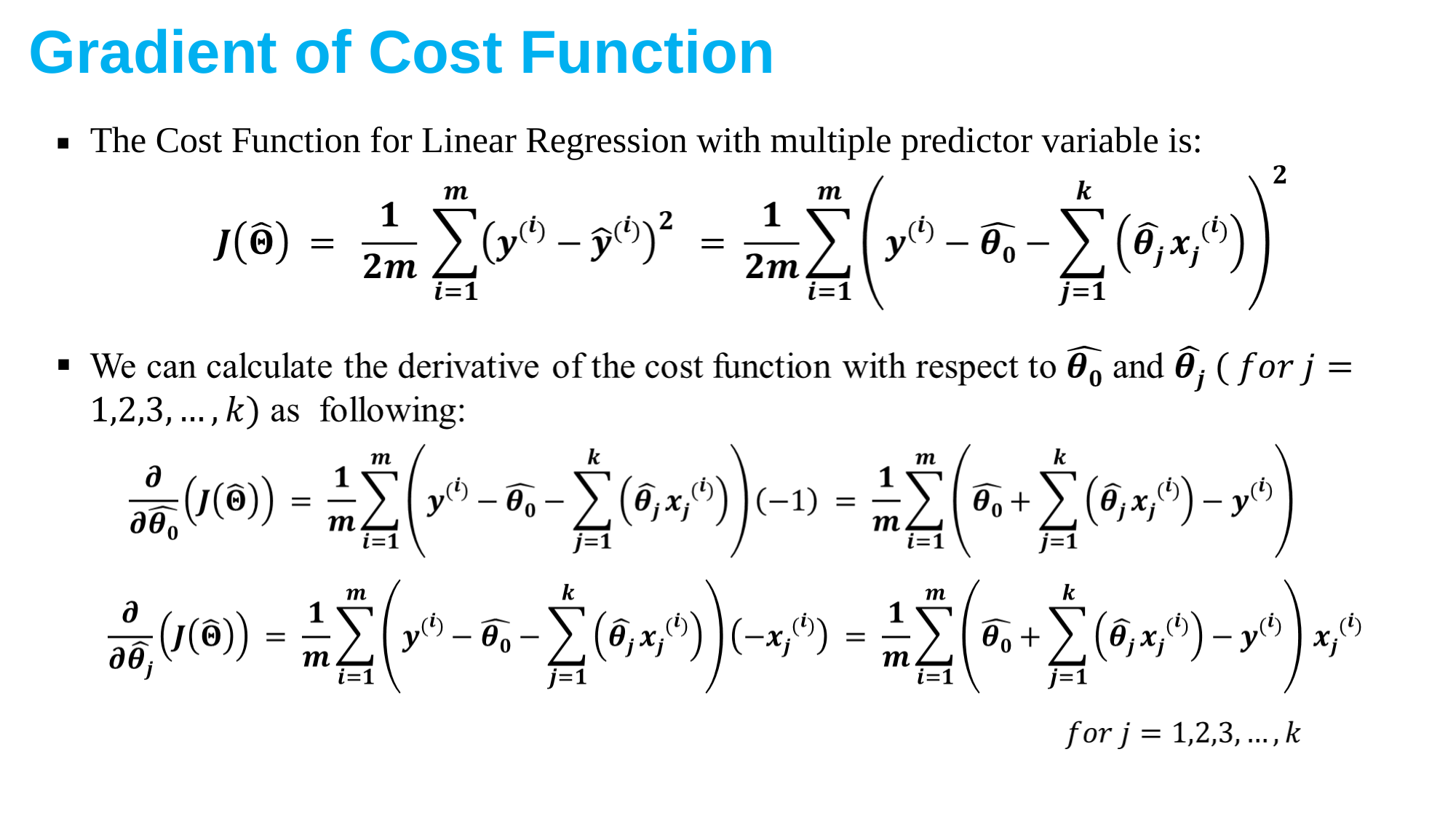

Gradient of Cost Function
The Cost Function for Linear Regression with multiple predictor variable is: